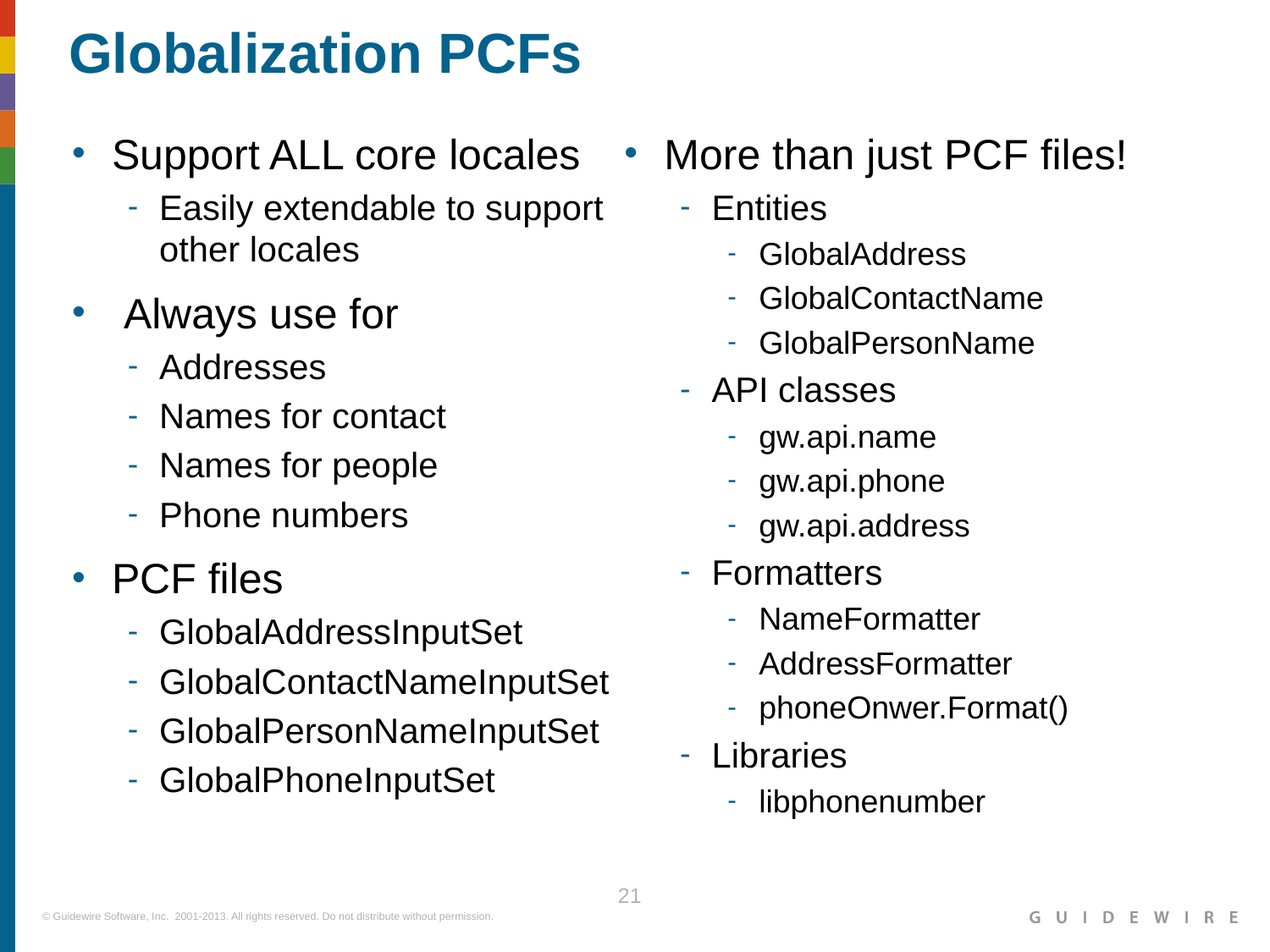

Globalization PCFs
Support ALL core locales
Easily extendable to support other locales
 Always use for
Addresses
Names for contact
Names for people
Phone numbers
PCF files
GlobalAddressInputSet
GlobalContactNameInputSet
GlobalPersonNameInputSet
GlobalPhoneInputSet

More than just PCF files!
Entities
GlobalAddress
GlobalContactName
GlobalPersonName
API classes
gw.api.name
gw.api.phone
gw.api.address
Formatters
NameFormatter
AddressFormatter
phoneOnwer.Format()
Libraries
libphonenumber